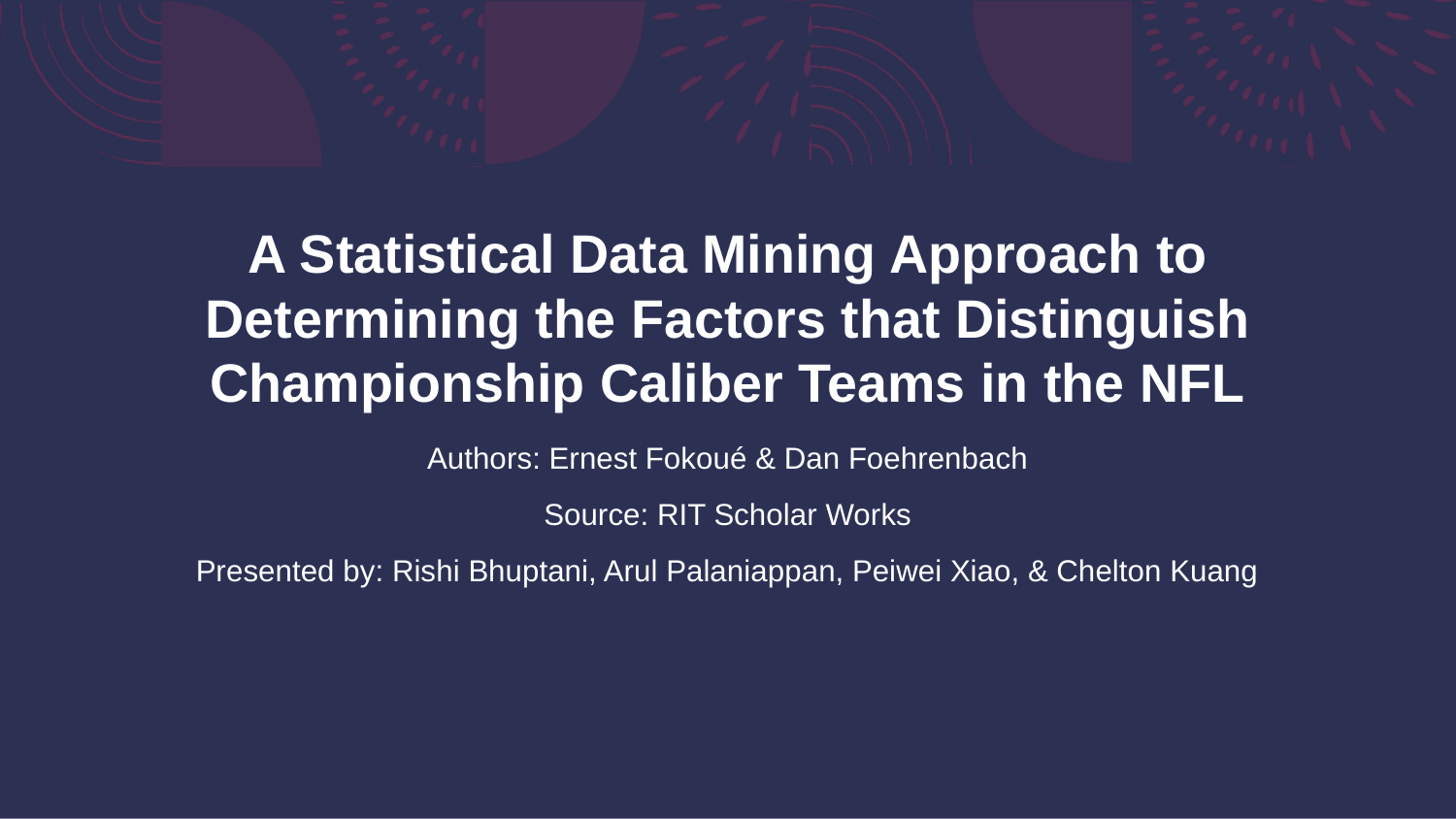

# A Statistical Data Mining Approach to Determining the Factors that Distinguish Championship Caliber Teams in the NFL
Authors: Ernest Fokoué & Dan Foehrenbach
Source: RIT Scholar Works
Presented by: Rishi Bhuptani, Arul Palaniappan, Peiwei Xiao, & Chelton Kuang